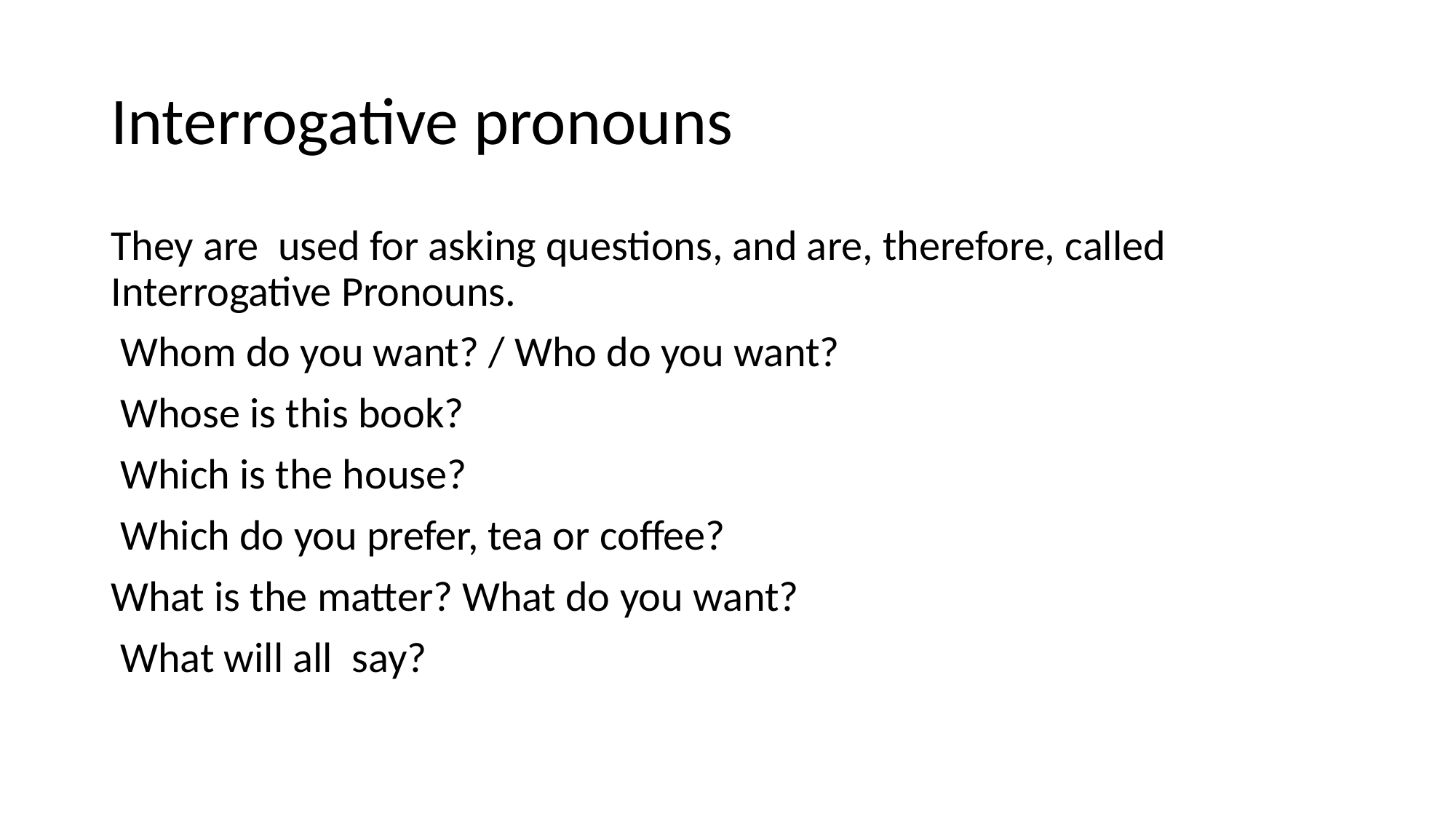

# Interrogative pronouns
They are  used for asking questions, and are, therefore, called Interrogative Pronouns.
 Whom do you want? / Who do you want?
 Whose is this book?
 Which is the house?
 Which do you prefer, tea or coffee?
What is the matter? What do you want?
 What will all  say?